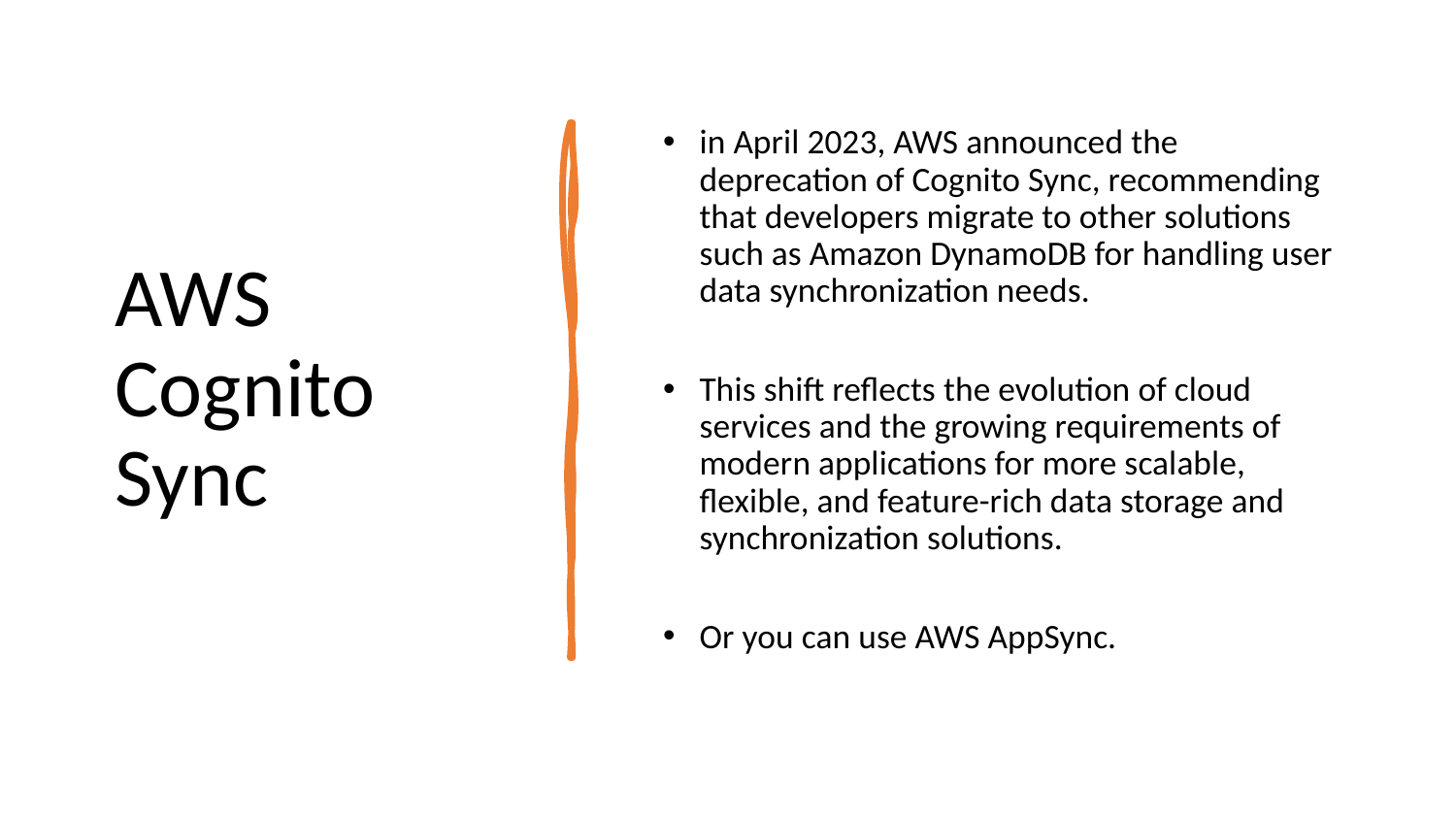

# AWS Cognito Sync
in April 2023, AWS announced the deprecation of Cognito Sync, recommending that developers migrate to other solutions such as Amazon DynamoDB for handling user data synchronization needs.

This shift reflects the evolution of cloud services and the growing requirements of modern applications for more scalable, flexible, and feature-rich data storage and synchronization solutions.

Or you can use AWS AppSync.